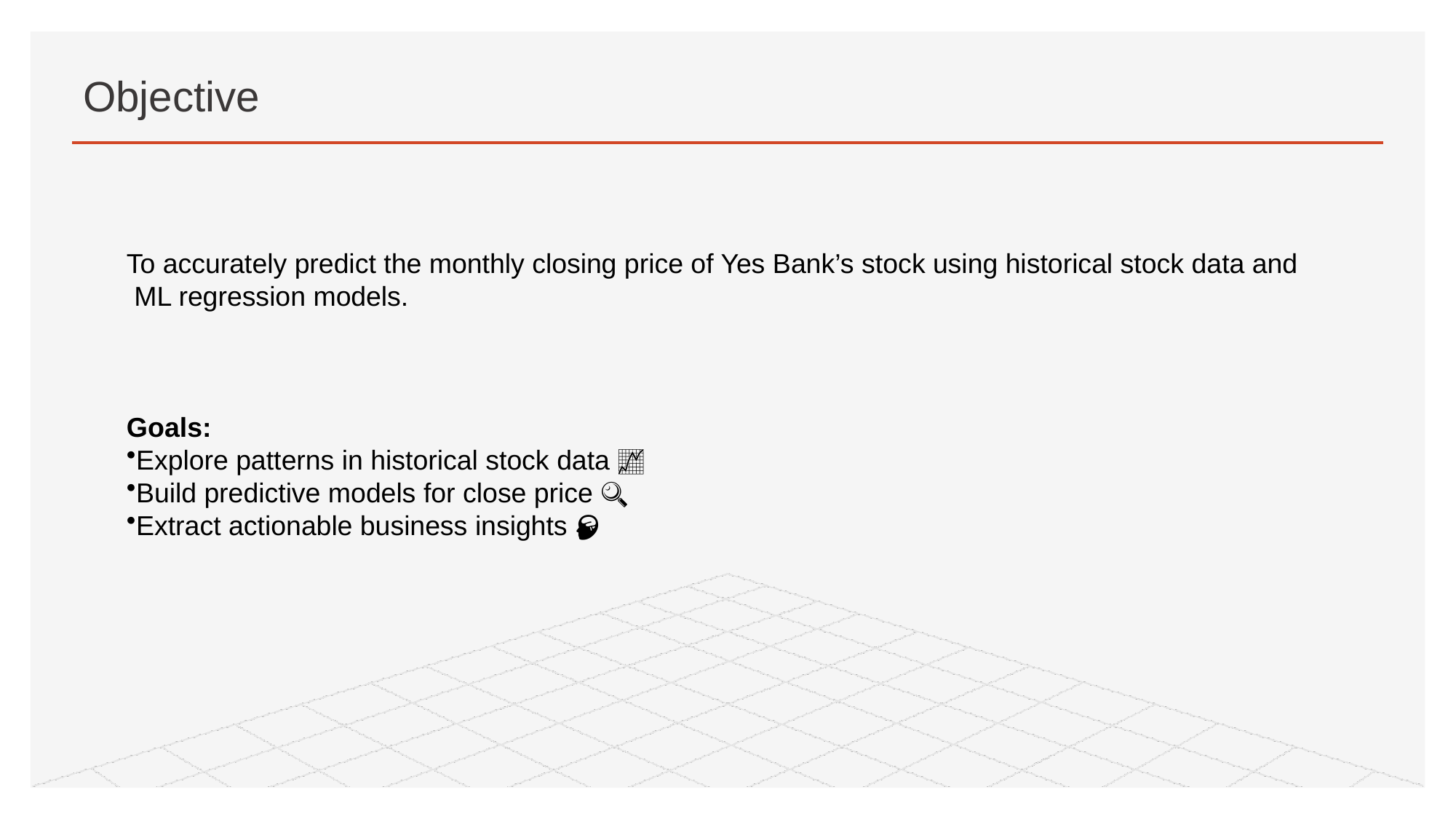

# Objective
To accurately predict the monthly closing price of Yes Bank’s stock using historical stock data and
 ML regression models.

Goals:
Explore patterns in historical stock data 📈
Build predictive models for close price 🔍
Extract actionable business insights 🧠